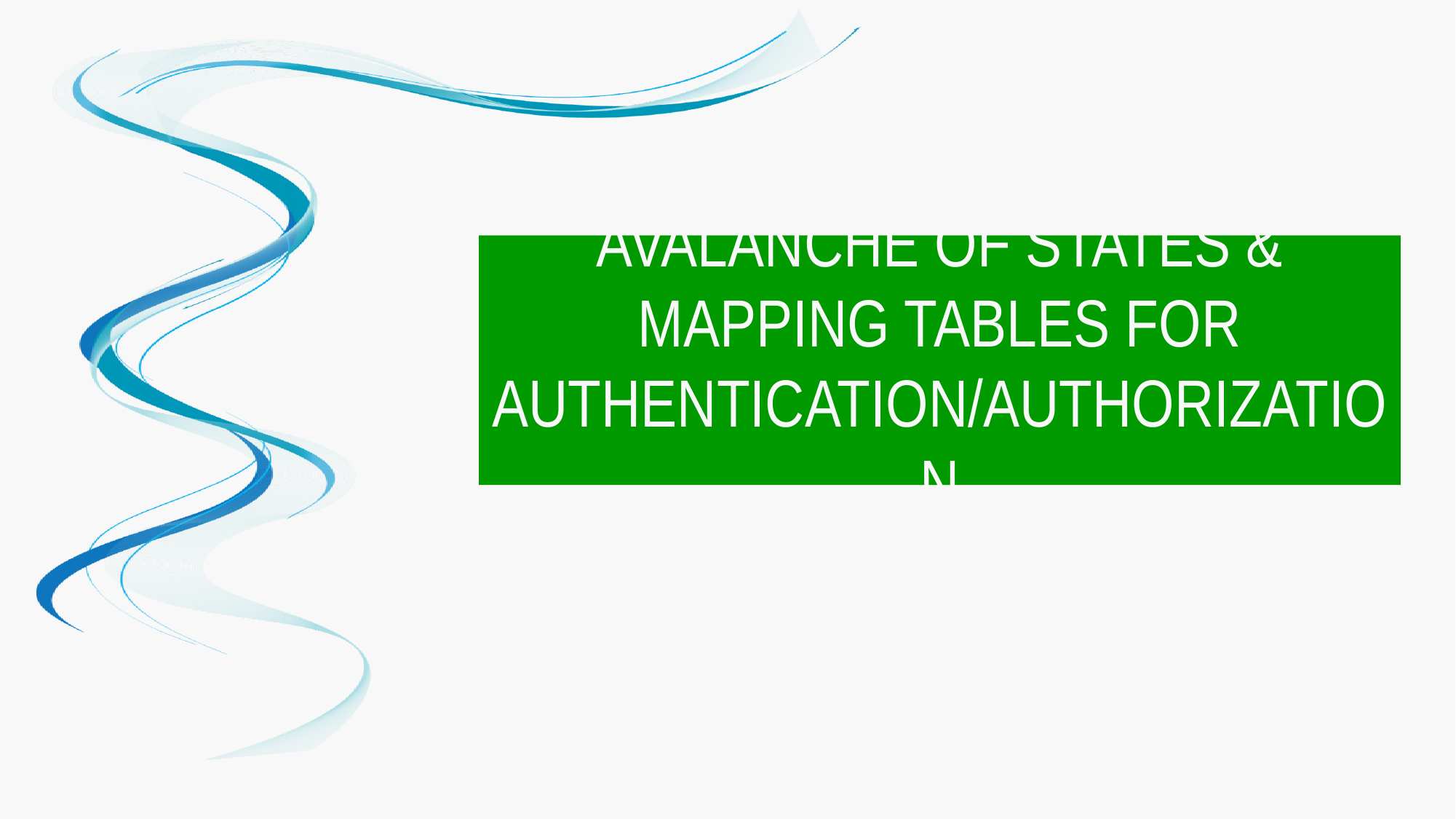

# Avalanche of States & Mapping Tables for Authentication/Authorization